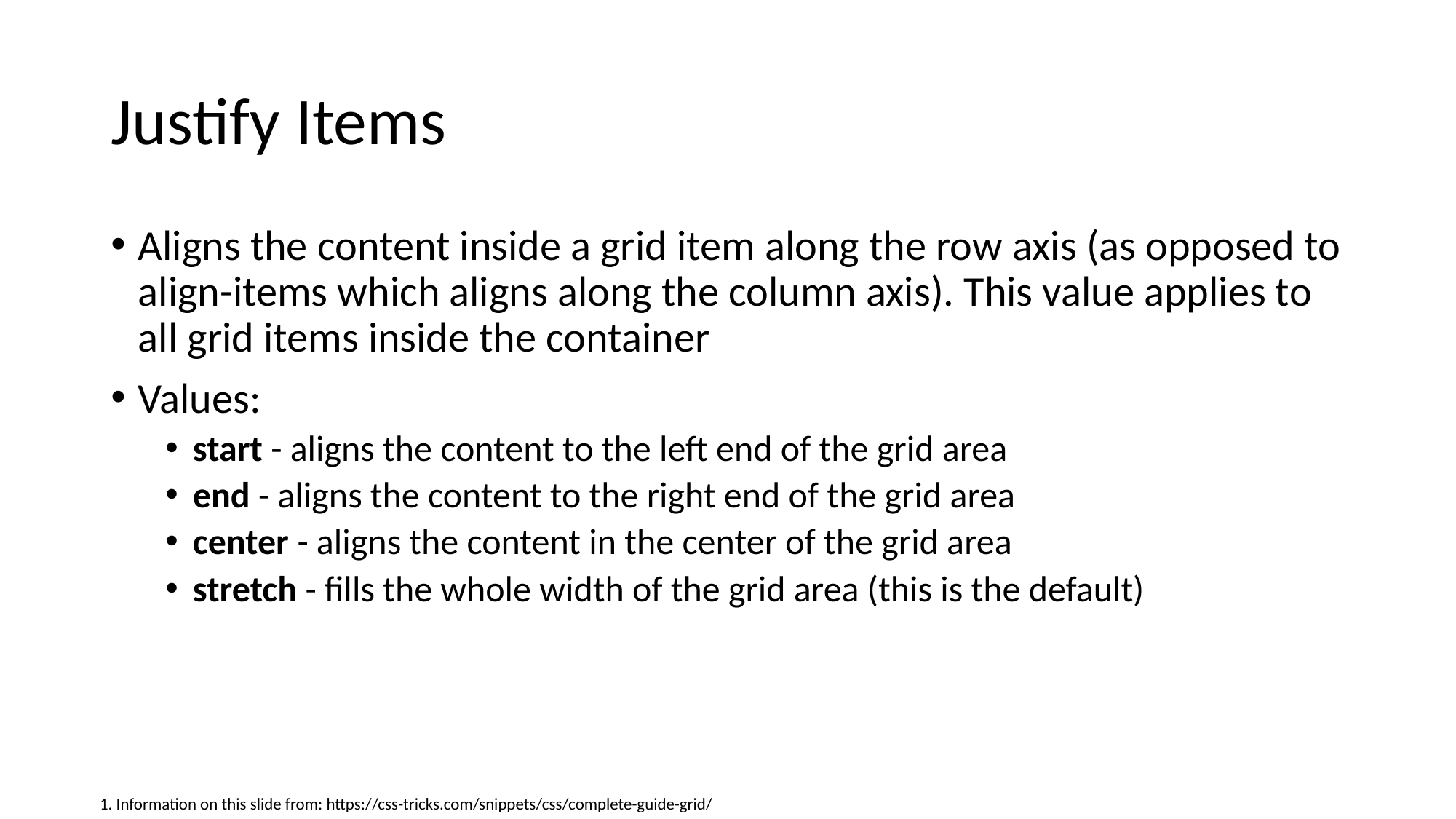

# Justify Items
Aligns the content inside a grid item along the row axis (as opposed to align-items which aligns along the column axis). This value applies to all grid items inside the container
Values:
start - aligns the content to the left end of the grid area
end - aligns the content to the right end of the grid area
center - aligns the content in the center of the grid area
stretch - fills the whole width of the grid area (this is the default)
1. Information on this slide from: https://css-tricks.com/snippets/css/complete-guide-grid/